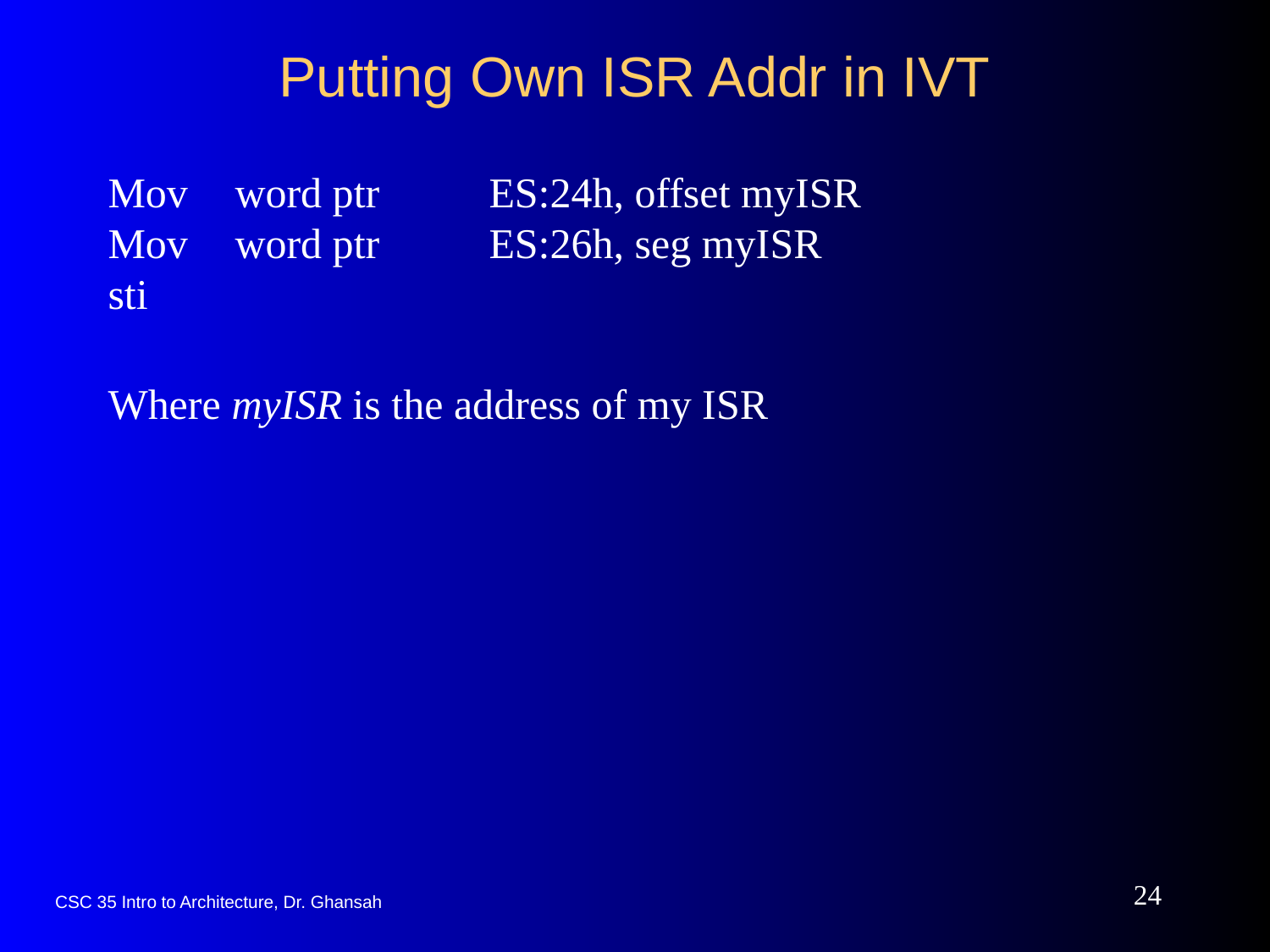

# Putting Own ISR Addr in IVT
Mov	word ptr	ES:24h, offset myISR
Mov	word ptr	ES:26h, seg myISR
sti

Where myISR is the address of my ISR
24
CSC 35 Intro to Architecture, Dr. Ghansah